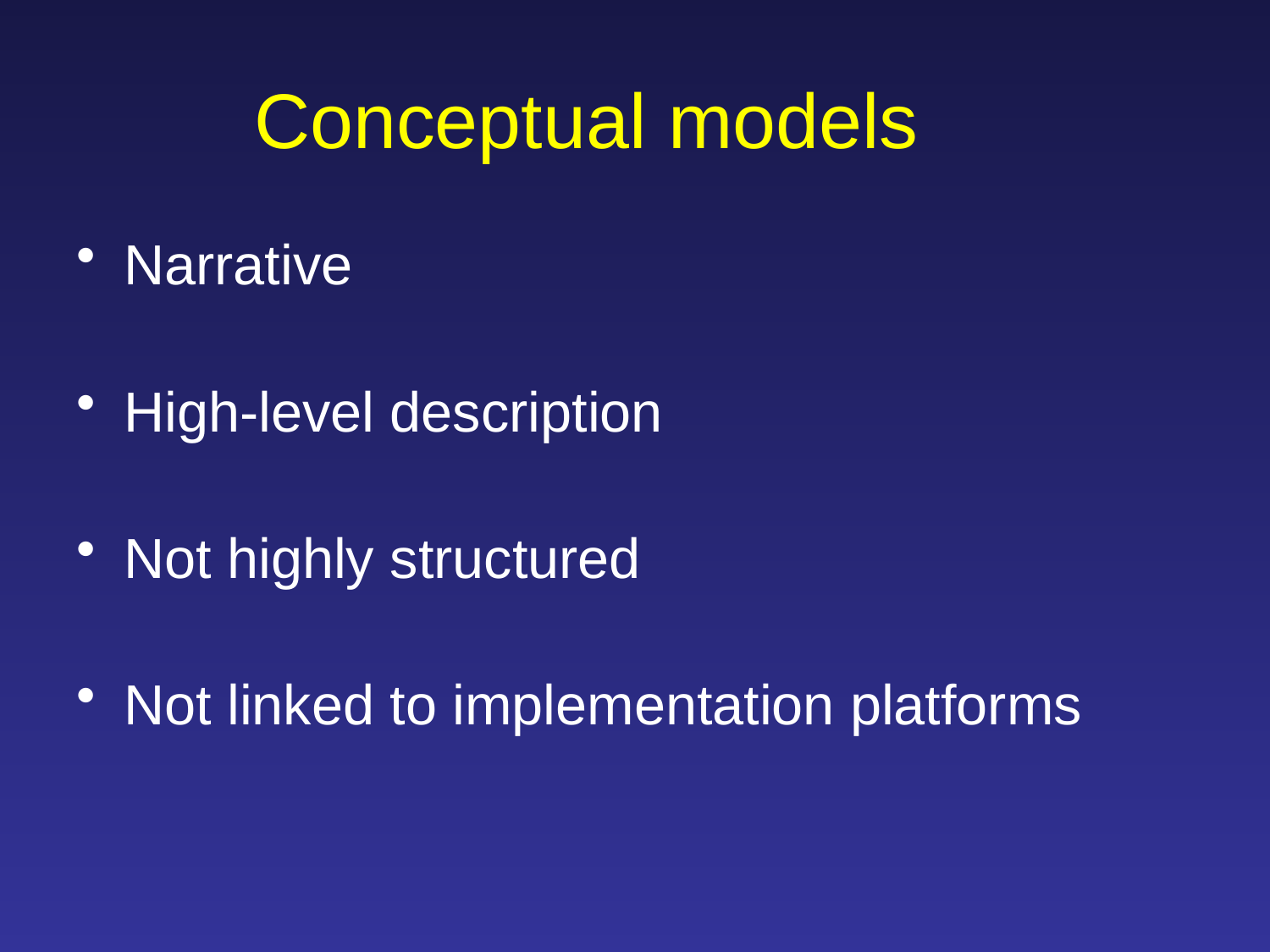

# Conceptual models
Narrative
High-level description
Not highly structured
Not linked to implementation platforms